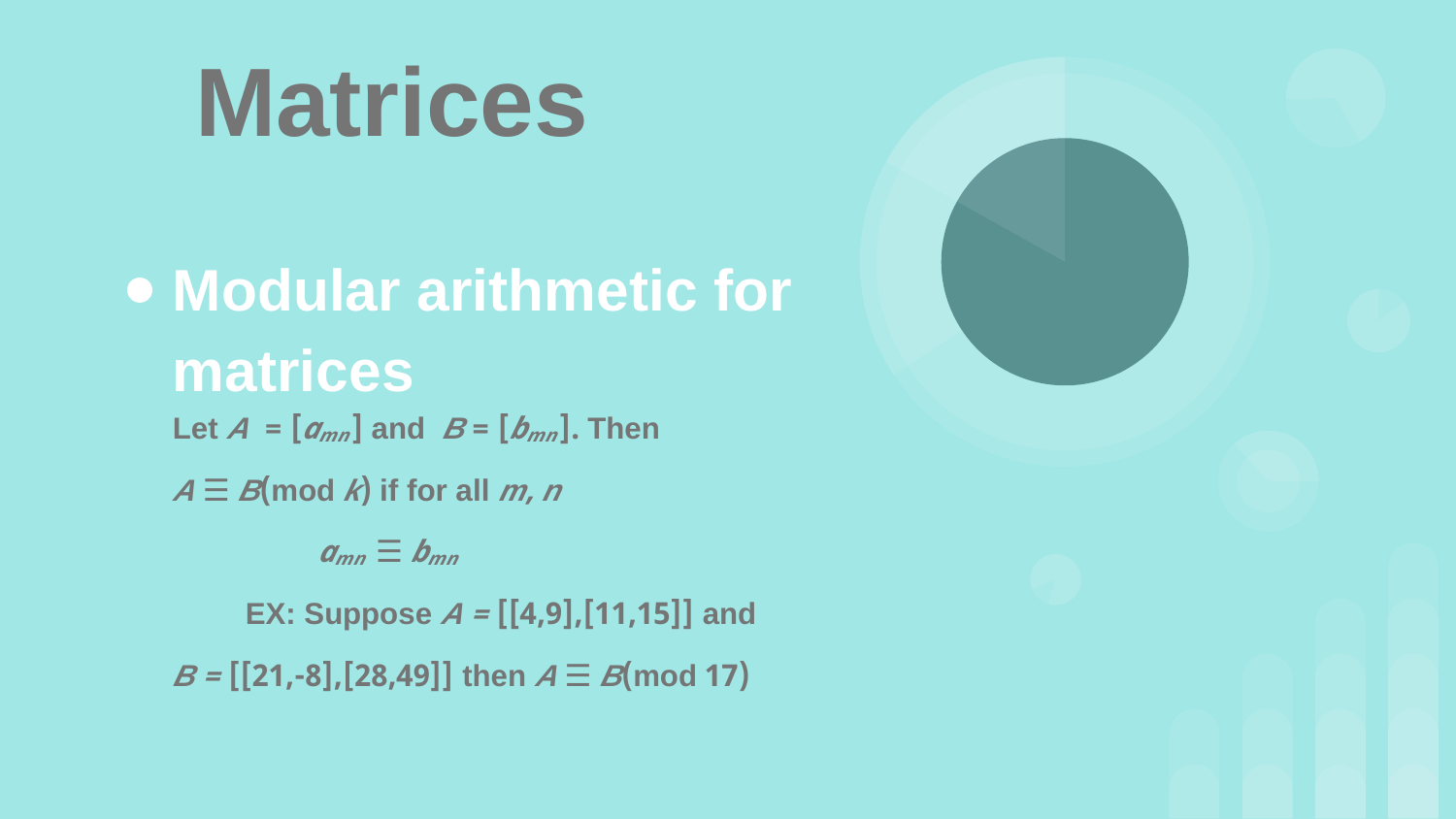

Matrices
Modular arithmetic for matrices
Let A  = [aₘₙ] and  B = [bₘₙ]. Then
A ☰ B(mod k) if for all m, n
aₘₙ ☰ bₘₙ
	EX: Suppose A = [[4,9],[11,15]] and
B = [[21,-8],[28,49]] then A ☰ B(mod 17)